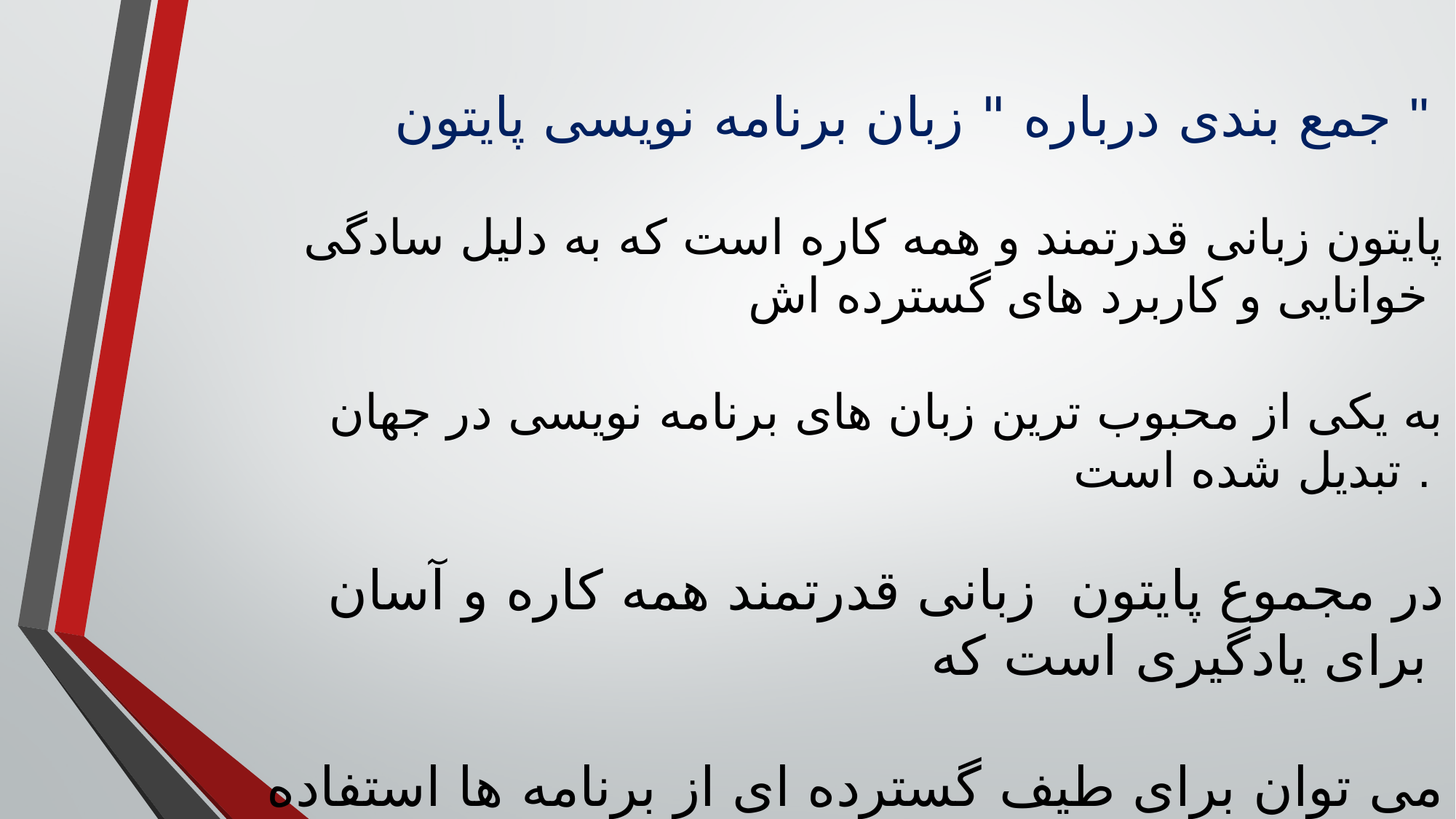

جمع بندی درباره " زبان برنامه نویسی پایتون "

پایتون زبانی قدرتمند و همه کاره است که به دلیل سادگی خوانایی و کاربرد های گسترده اش

به یکی از محبوب ترین زبان های برنامه نویسی در جهان تبدیل شده است .

در مجموع پایتون  زبانی قدرتمند همه کاره و آسان برای یادگیری است که

می توان برای طیف گسترده ای از برنامه ها استفاده شود .

به همین دلیل انتخابی محبوب برای برنامه نویسان در سراسر جهان است .